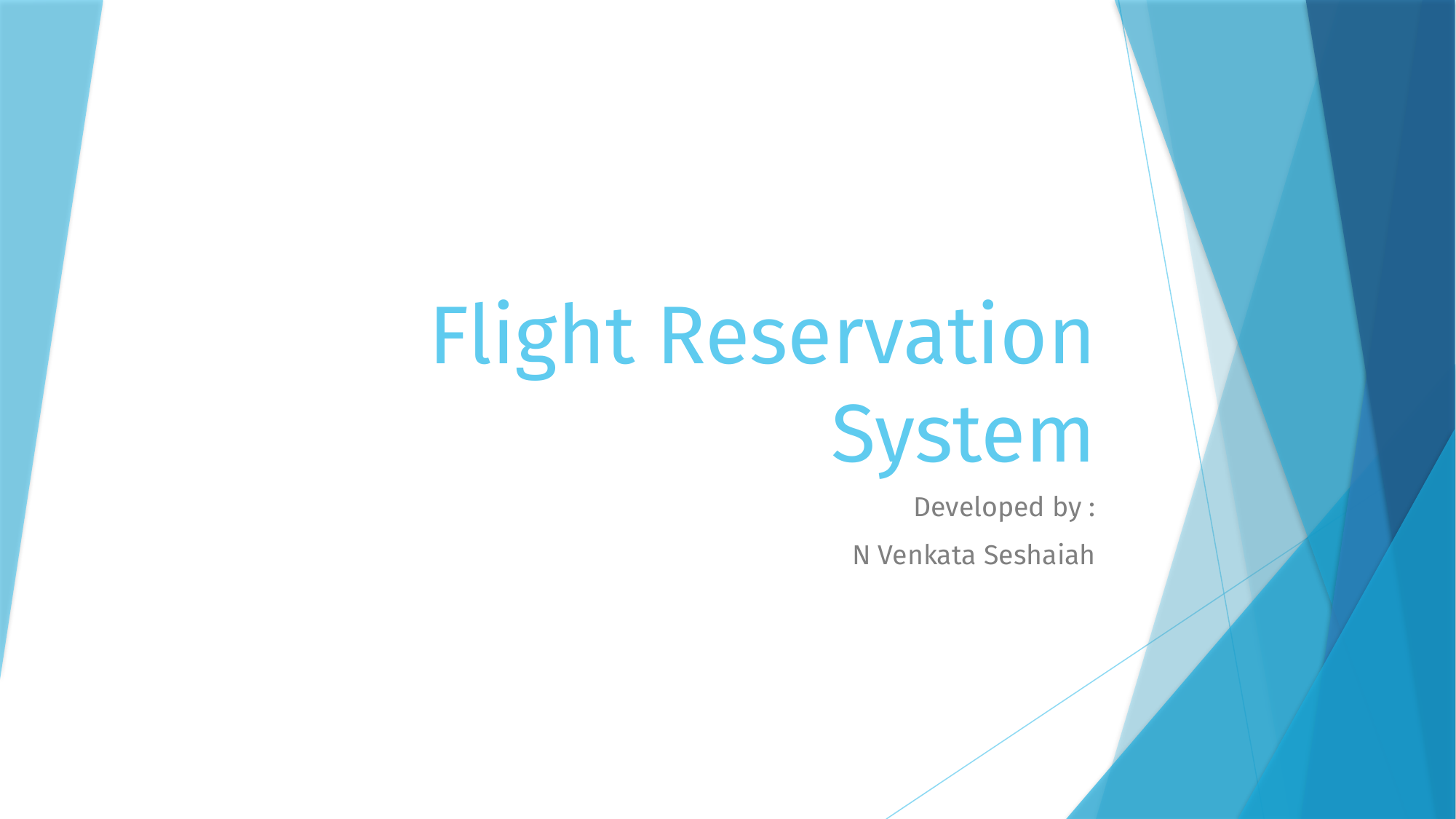

# Flight Reservation System
Developed by :
N Venkata Seshaiah